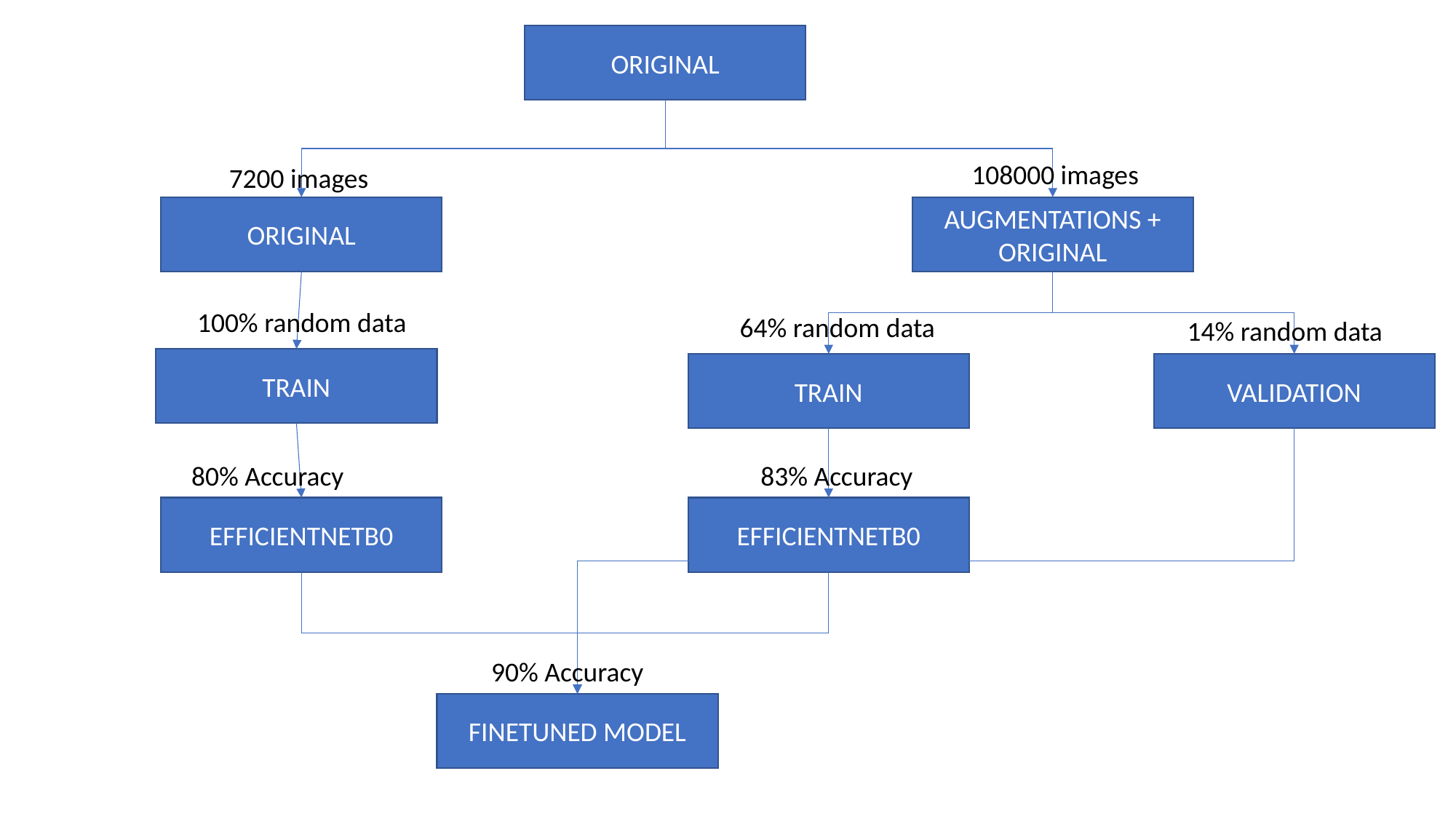

ORIGINAL
108000 images
7200 images
ORIGINAL
AUGMENTATIONS + ORIGINAL
100% random data
64% random data
14% random data
TRAIN
TRAIN
VALIDATION
80% Accuracy
83% Accuracy
EFFICIENTNETB0
EFFICIENTNETB0
90% Accuracy
FINETUNED MODEL